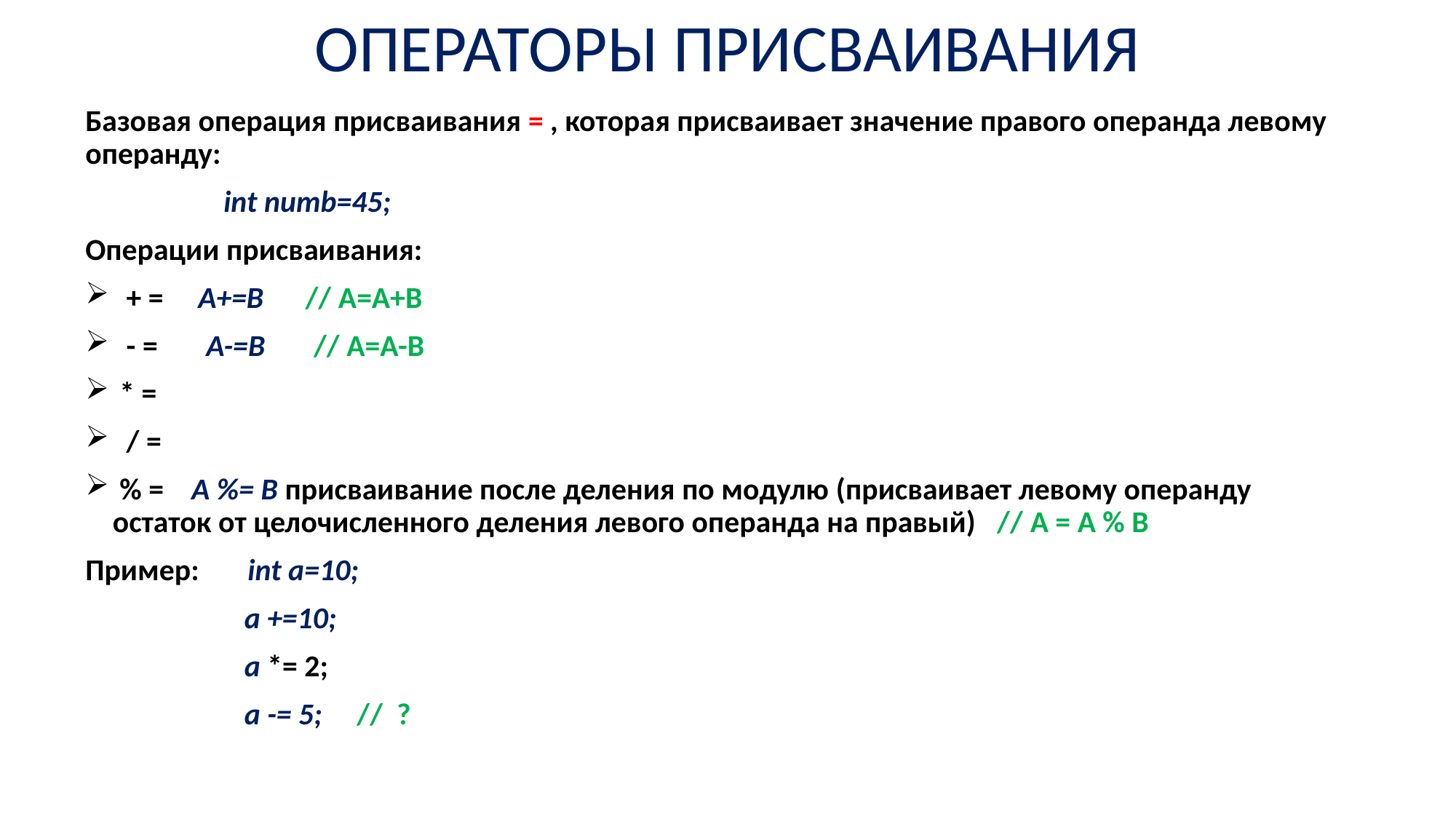

# ОПЕРАТОРЫ ПРИСВАИВАНИЯ
Базовая операция присваивания = , которая присваивает значение правого операнда левому операнду:
                    int numb=45;
Операции присваивания:
  + =     A+=B      // A=A+B
  - =       A-=B       // A=A-B
 * =
  / =
 % =    A %= B присваивание после деления по модулю (присваивает левому операнду остаток от целочисленного деления левого операнда на правый)   // A = A % B
Пример:       int a=10;
                       a +=10;
                       a *= 2;
                       a -= 5;     //  ?